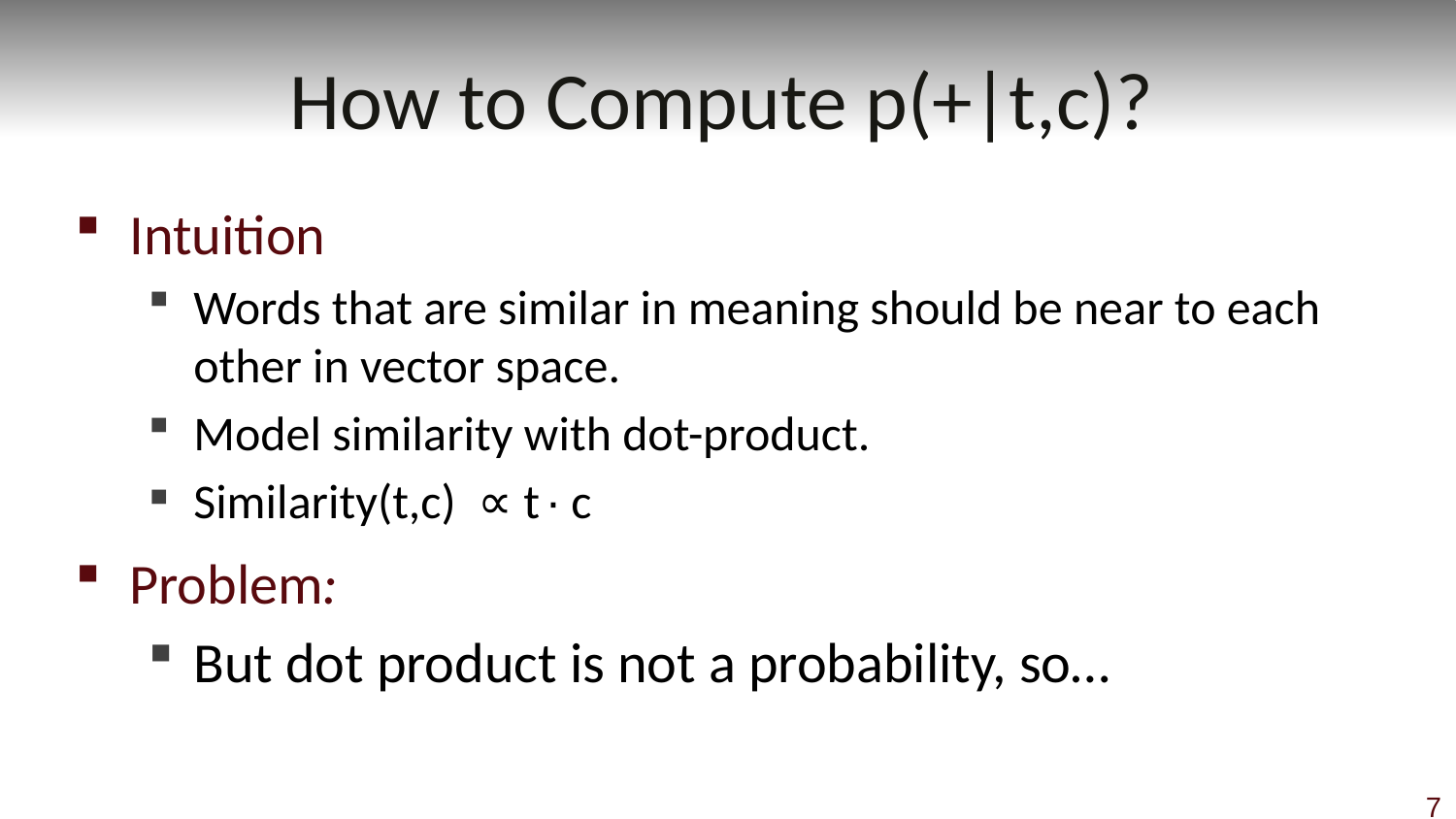

# How to Compute p(+|t,c)?
Intuition
Words that are similar in meaning should be near to each other in vector space.
Model similarity with dot-product.
Similarity(t,c)  ∝ t ∙ c
Problem:
But dot product is not a probability, so…
7